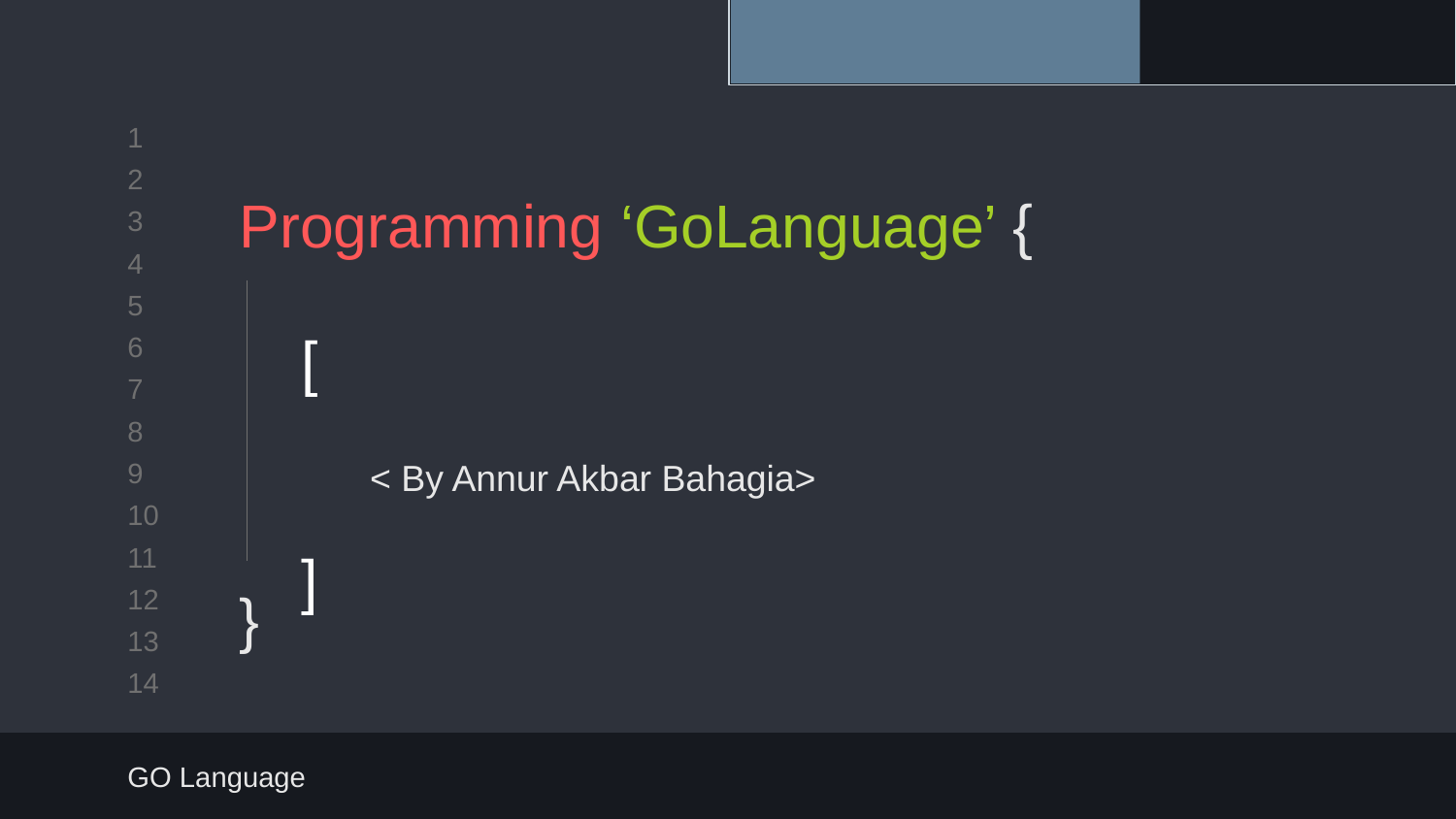

# Programming ‘GoLanguage’ {
}
[

]
< By Annur Akbar Bahagia>
GO Language